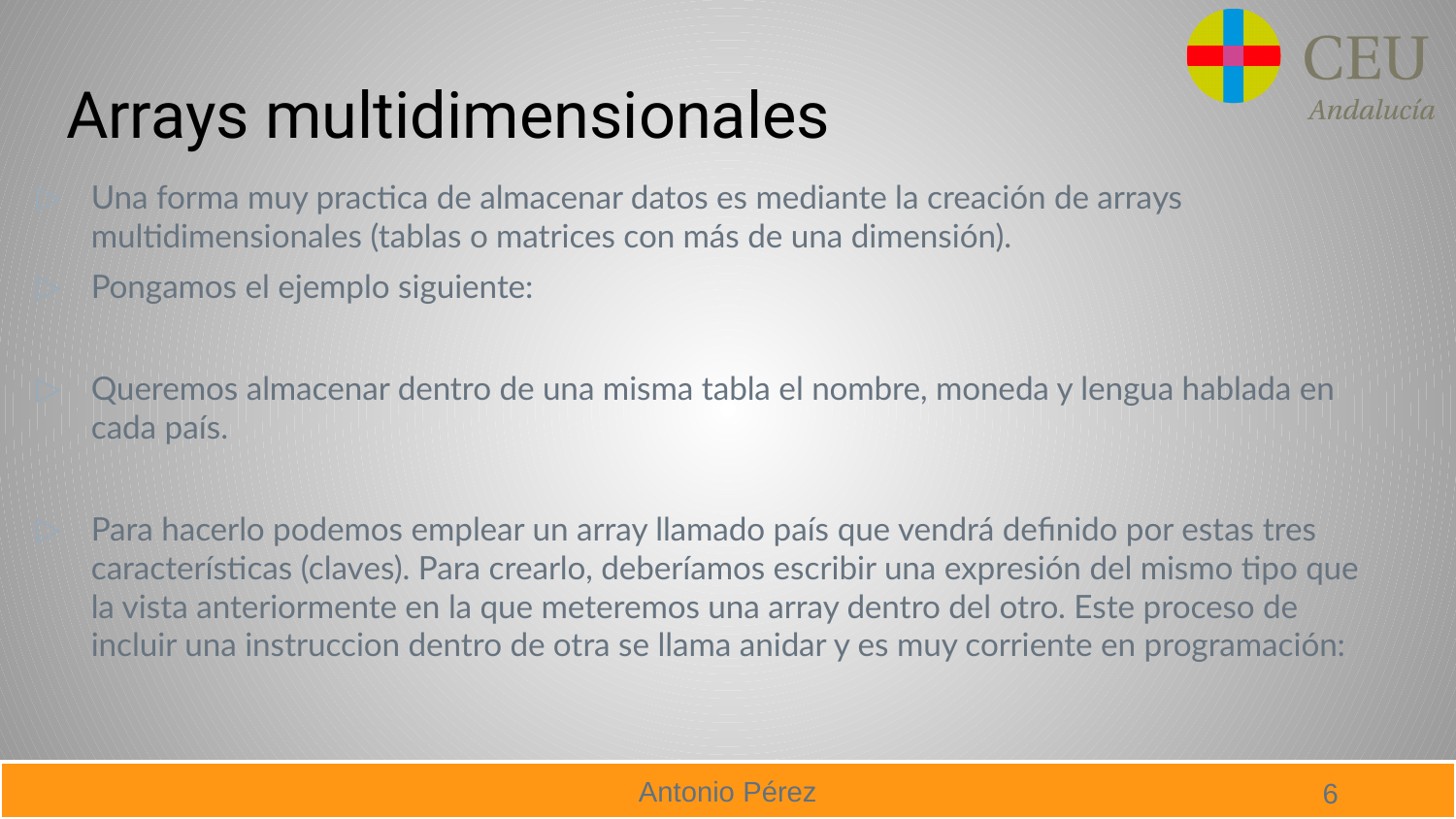

# Arrays multidimensionales
Una forma muy practica de almacenar datos es mediante la creación de arrays multidimensionales (tablas o matrices con más de una dimensión).
Pongamos el ejemplo siguiente:

Queremos almacenar dentro de una misma tabla el nombre, moneda y lengua hablada en cada país.

Para hacerlo podemos emplear un array llamado país que vendrá definido por estas tres características (claves). Para crearlo, deberíamos escribir una expresión del mismo tipo que la vista anteriormente en la que meteremos una array dentro del otro. Este proceso de incluir una instruccion dentro de otra se llama anidar y es muy corriente en programación:

6